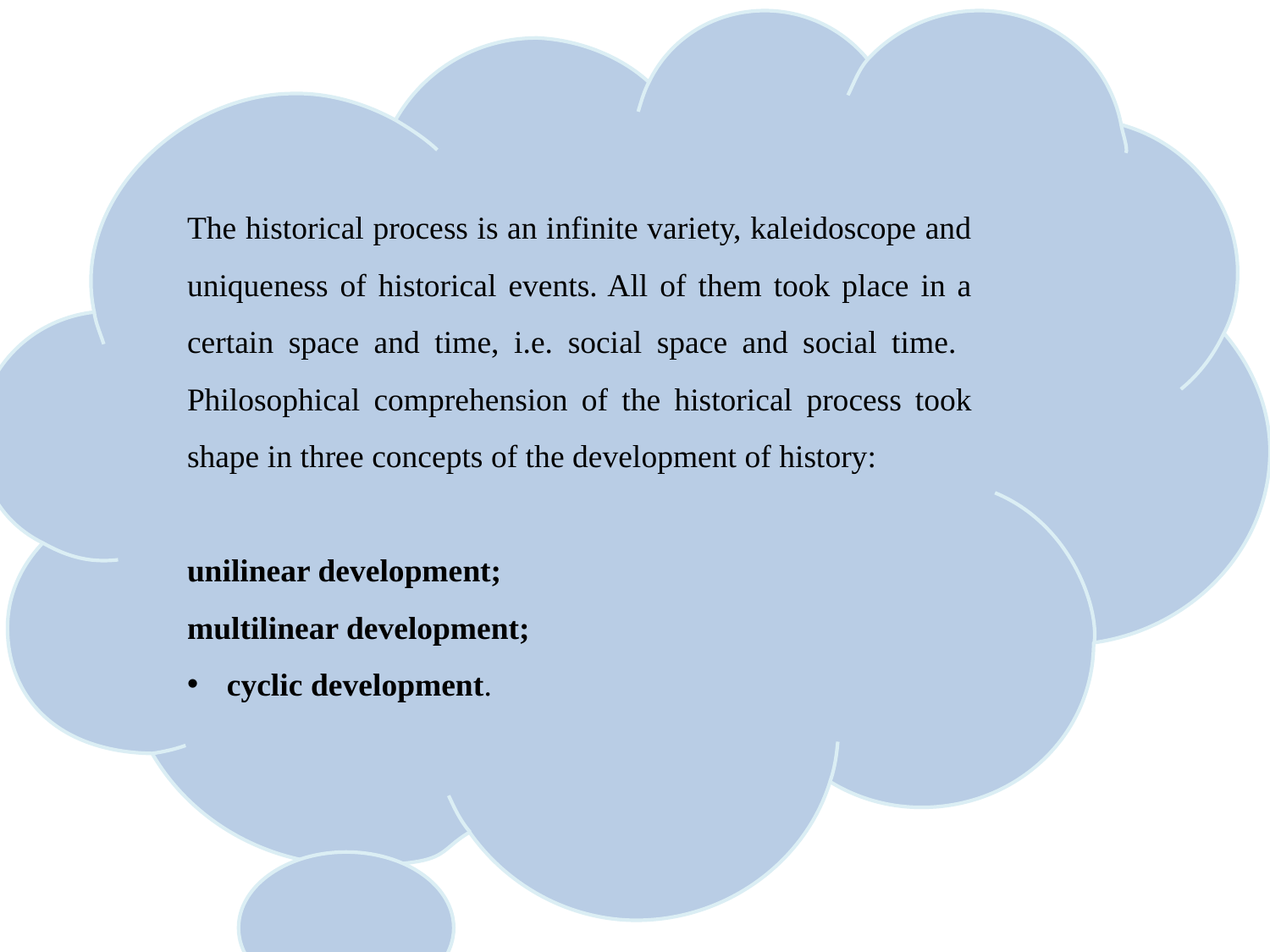

The historical process is an infinite variety, kaleidoscope and uniqueness of historical events. All of them took place in a certain space and time, i.e. social space and social time.  Philosophical comprehension of the historical process took shape in three concepts of the development of history:

unilinear development;
multilinear development;
cyclic development.